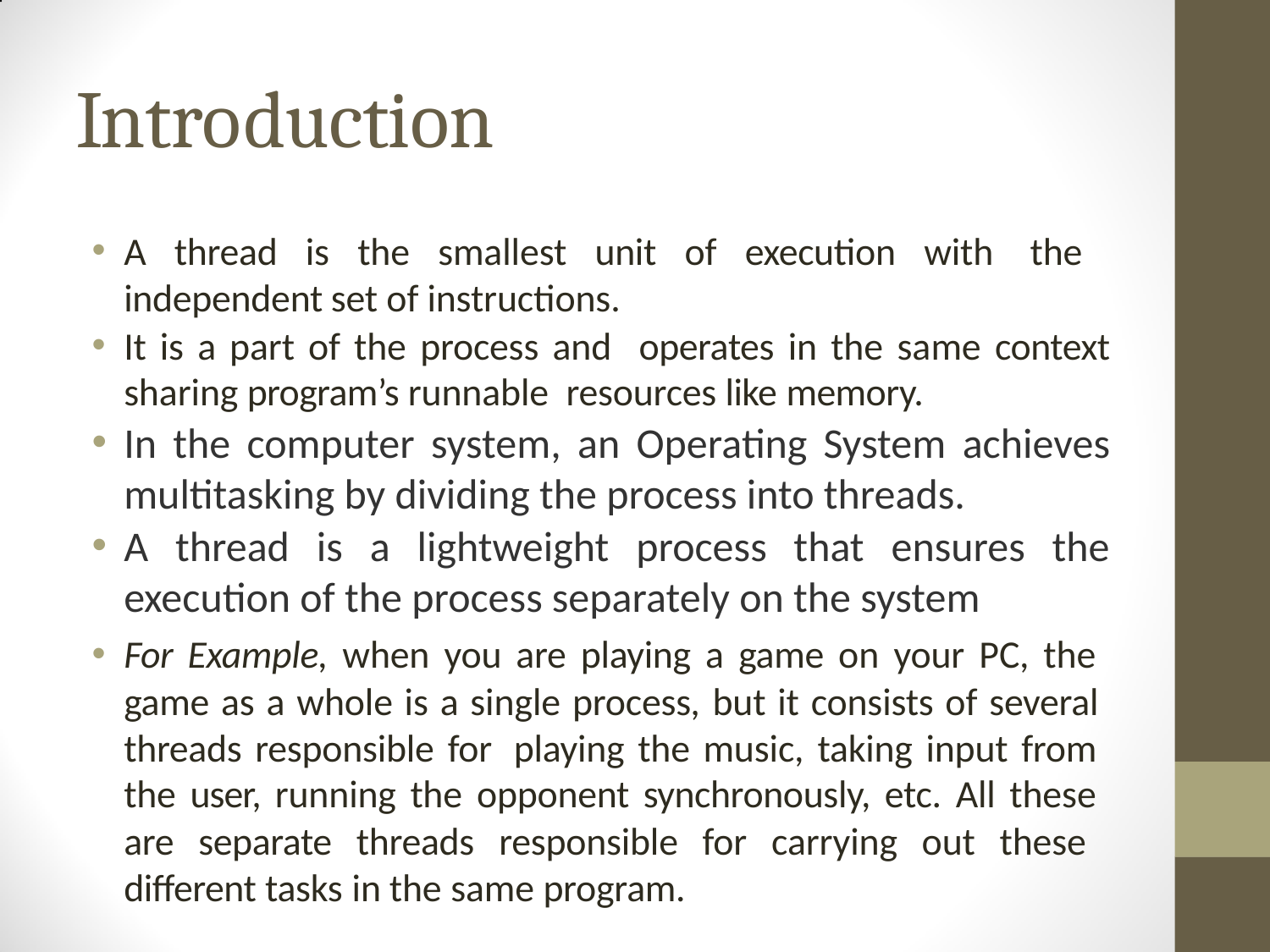

# Introduction
A thread is the smallest unit of execution with the  independent set of instructions.
It is a part of the process and  operates in the same context sharing program’s runnable  resources like memory.
In the computer system, an Operating System achieves multitasking by dividing the process into threads.
A thread is a lightweight process that ensures the execution of the process separately on the system
For Example, when you are playing a game on your PC, the  game as a whole is a single process, but it consists of several  threads responsible for playing the music, taking input from  the user, running the opponent synchronously, etc. All these  are separate threads responsible for carrying out these  different tasks in the same program.